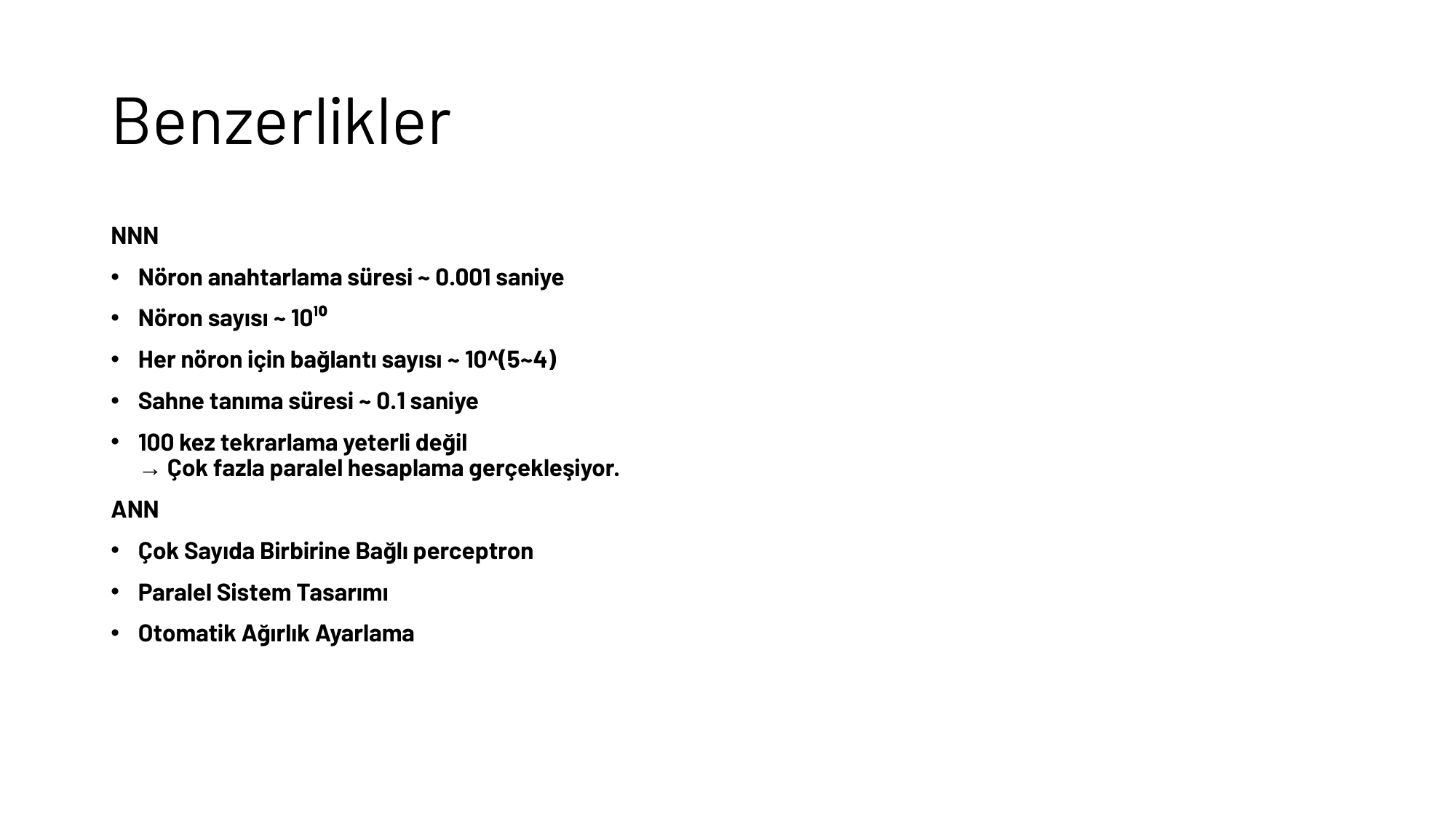

# Benzerlikler
NNN
Nöron anahtarlama süresi ~ 0.001 saniye
Nöron sayısı ~ 10¹⁰
Her nöron için bağlantı sayısı ~ 10^(5~4)
Sahne tanıma süresi ~ 0.1 saniye
100 kez tekrarlama yeterli değil
→ Çok fazla paralel hesaplama gerçekleşiyor.
ANN
Çok Sayıda Birbirine Bağlı perceptron
Paralel Sistem Tasarımı
Otomatik Ağırlık Ayarlama